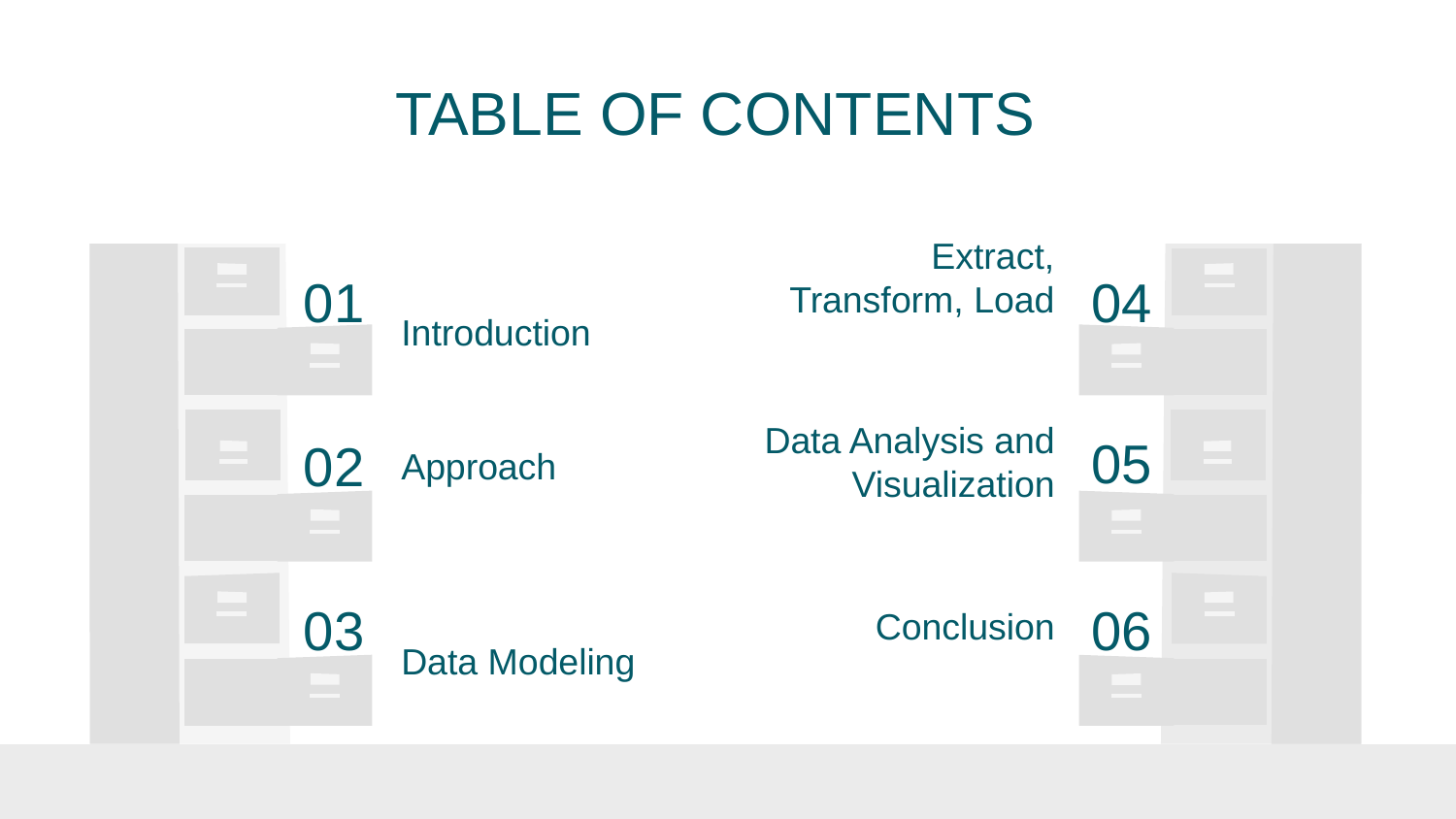

# TABLE OF CONTENTS
Extract, Transform, Load

01
04
Introduction
Approach
05
Data Analysis and Visualization
02
Conclusion
03
06
Data Modeling